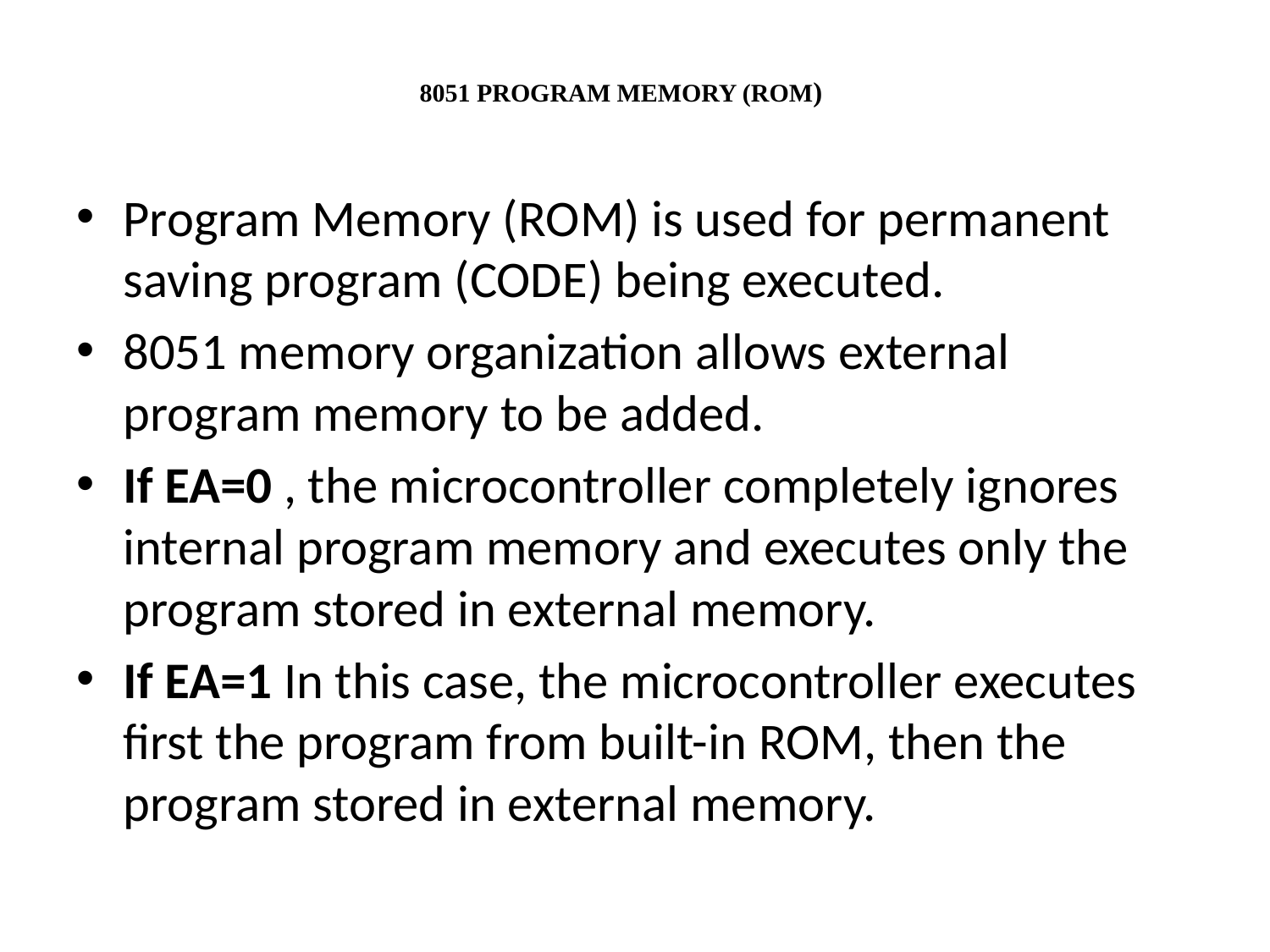

# 8051 PROGRAM MEMORY (ROM)
Program Memory (ROM) is used for permanent saving program (CODE) being executed.
8051 memory organization allows external program memory to be added.
If EA=0 , the microcontroller completely ignores internal program memory and executes only the program stored in external memory.
If EA=1 In this case, the microcontroller executes first the program from built-in ROM, then the program stored in external memory.